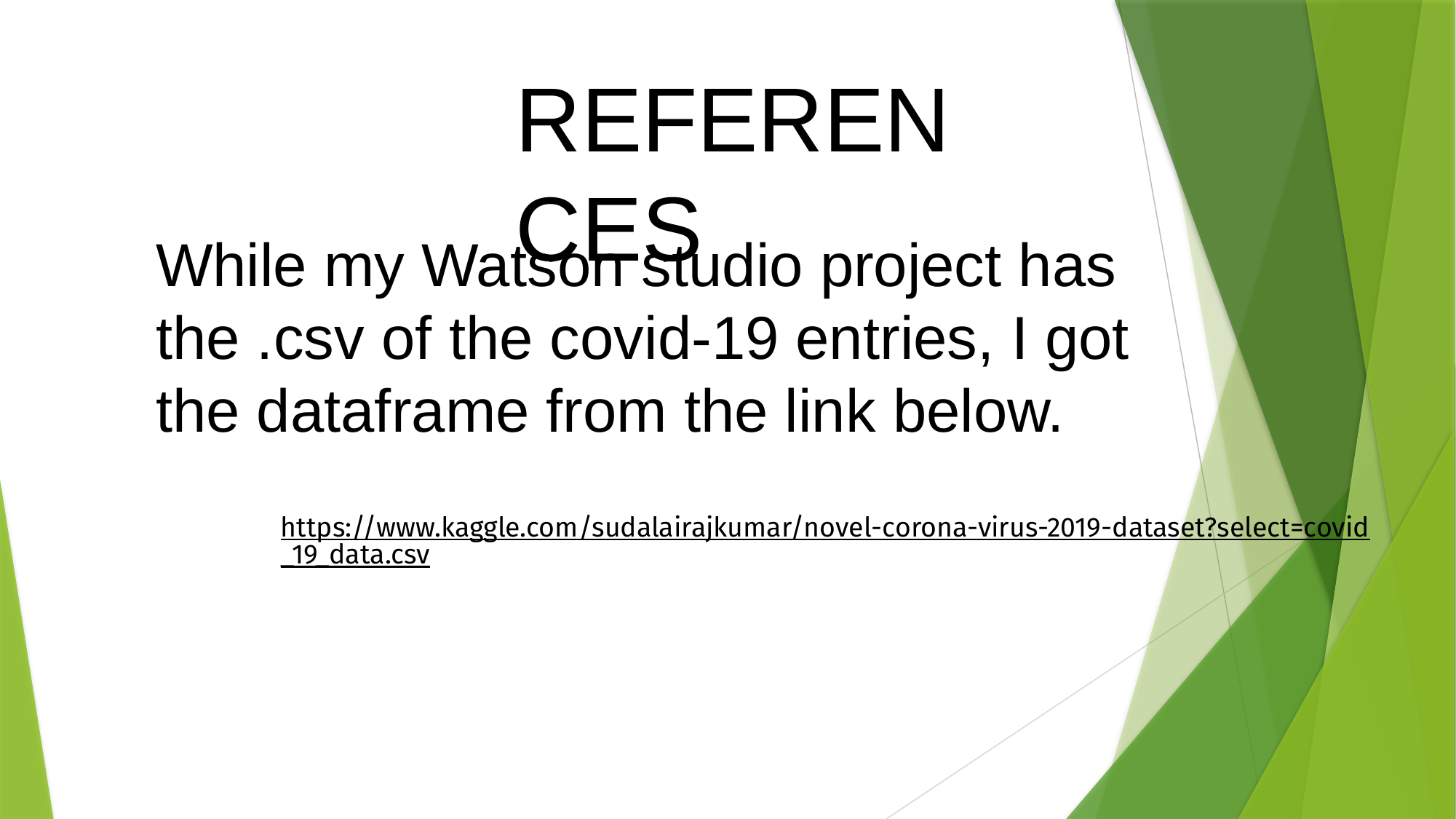

REFERENCES
While my Watson studio project has the .csv of the covid-19 entries, I got the dataframe from the link below.
https://www.kaggle.com/sudalairajkumar/novel-corona-virus-2019-dataset?select=covid_19_data.csv